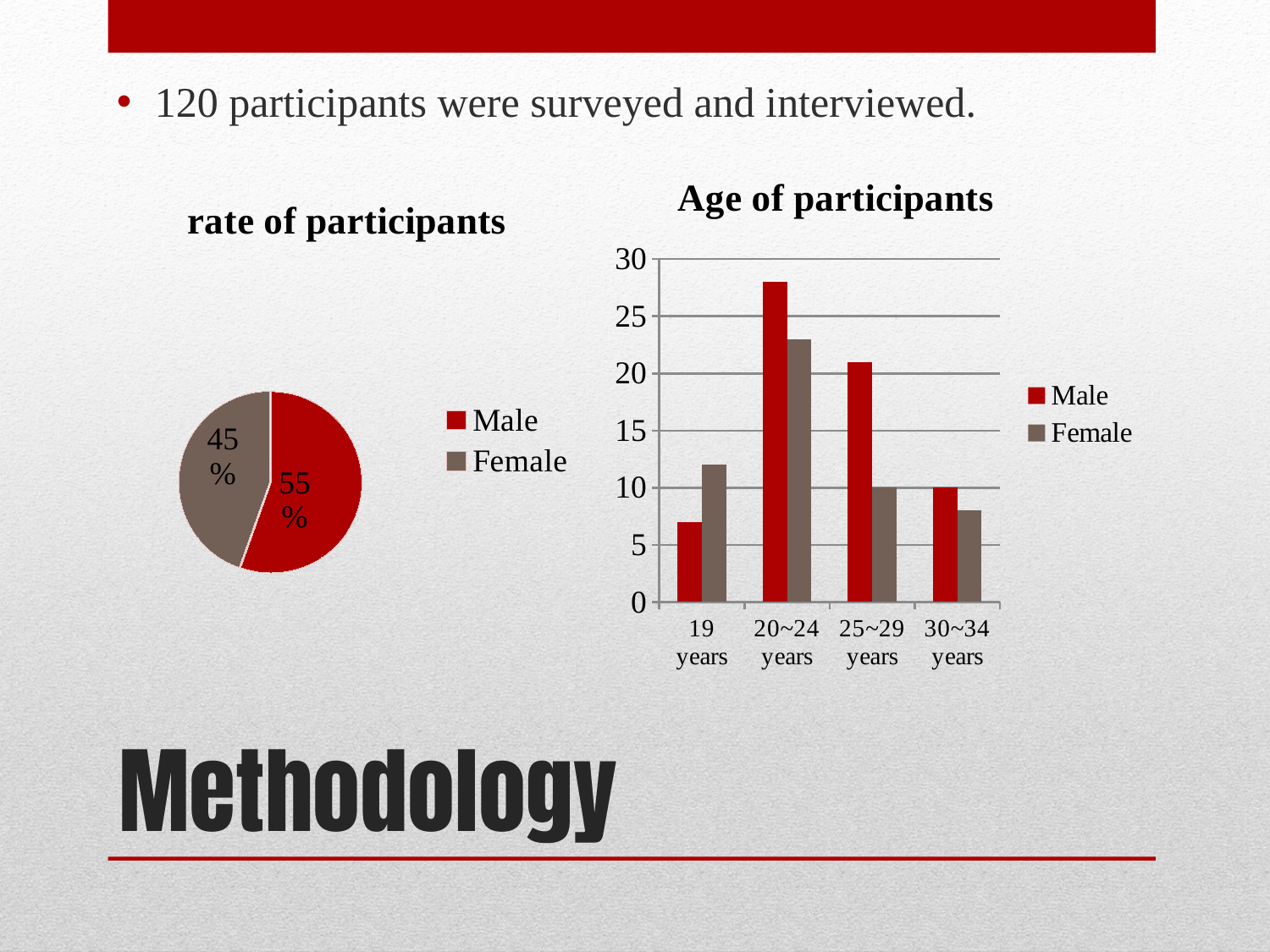

120 participants were surveyed and interviewed.

### Chart

| Category | Male | Female |
|---|---|---|
| 19 years | 7.0 | 12.0 |
| 20~24 years | 28.0 | 23.0 |
| 25~29 years | 21.0 | 10.0 |
| 30~34 years | 10.0 | 8.0 |

### Chart:

| Category | rate of participants |
|---|---|
| Male | 66.0 |
| Female | 53.0 |
# Methodology